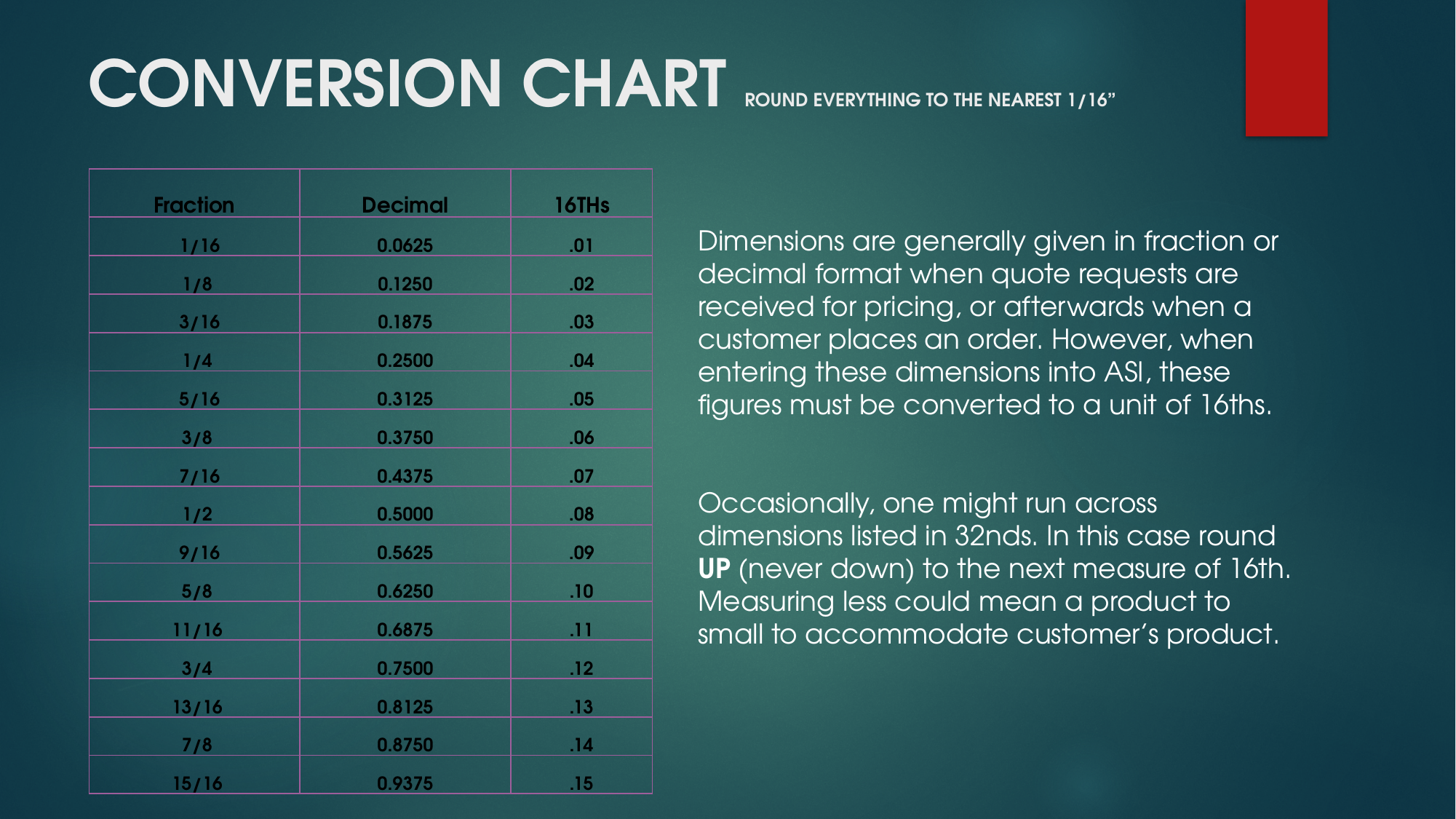

# CONVERSION CHART ROUND EVERYTHING TO THE NEAREST 1/16”
| Fraction | Decimal | 16THs |
| --- | --- | --- |
| 1/16 | 0.0625 | .01 |
| 1/8 | 0.1250 | .02 |
| 3/16 | 0.1875 | .03 |
| 1/4 | 0.2500 | .04 |
| 5/16 | 0.3125 | .05 |
| 3/8 | 0.3750 | .06 |
| 7/16 | 0.4375 | .07 |
| 1/2 | 0.5000 | .08 |
| 9/16 | 0.5625 | .09 |
| 5/8 | 0.6250 | .10 |
| 11/16 | 0.6875 | .11 |
| 3/4 | 0.7500 | .12 |
| 13/16 | 0.8125 | .13 |
| 7/8 | 0.8750 | .14 |
| 15/16 | 0.9375 | .15 |
Dimensions are generally given in fraction or decimal format when quote requests are received for pricing, or afterwards when a customer places an order. However, when entering these dimensions into ASI, these figures must be converted to a unit of 16ths.

Occasionally, one might run across  dimensions listed in 32nds. In this case round UP (never down) to the next measure of 16th. Measuring less could mean a product to small to accommodate customer’s product.